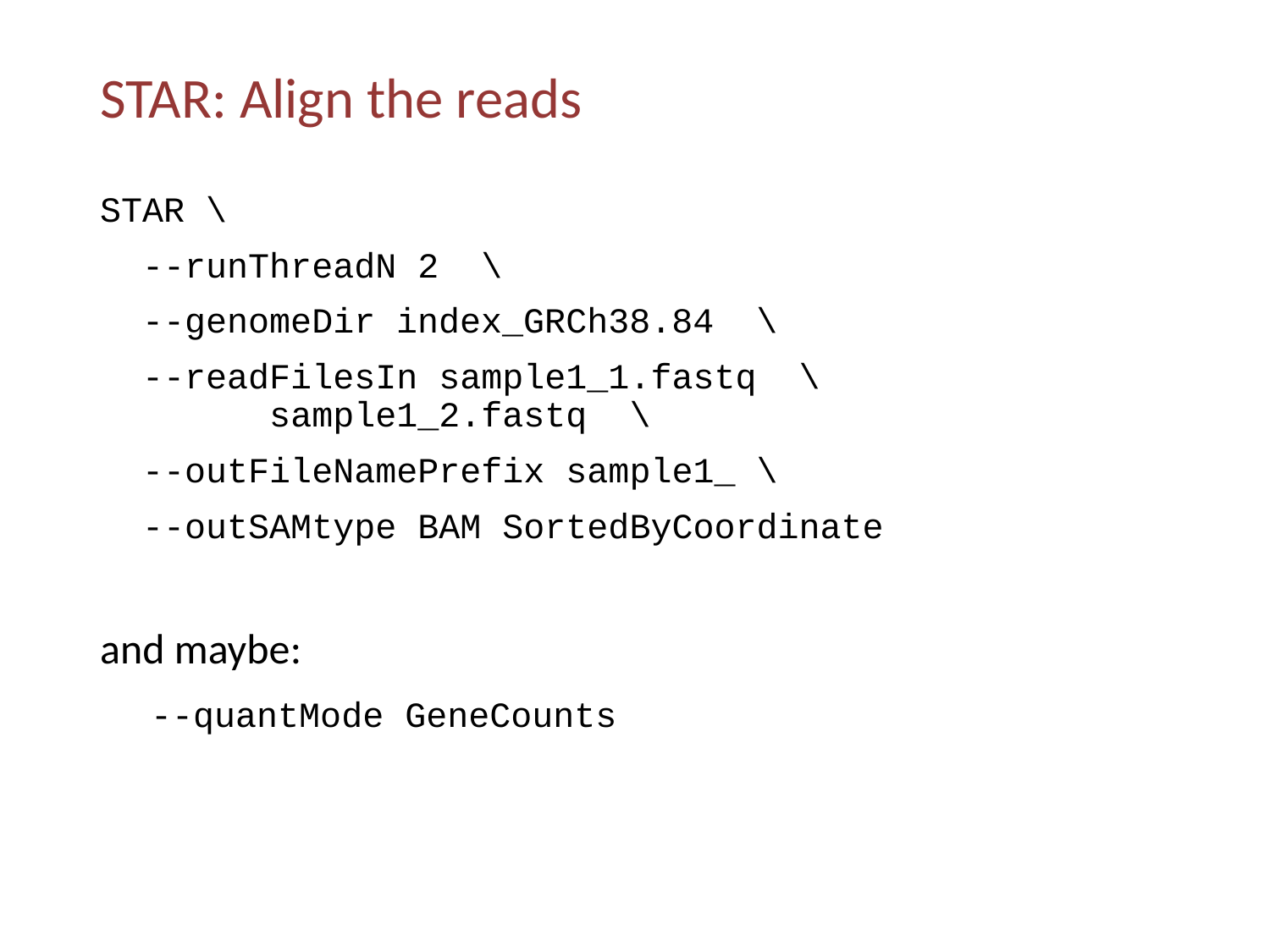

# STAR: Align the reads
STAR \
  --runThreadN 2  \
  --genomeDir index_GRCh38.84  \
  --readFilesIn sample1_1.fastq  \
        sample1_2.fastq  \
  --outFileNamePrefix sample1_ \
  --outSAMtype BAM SortedByCoordinate

and maybe:
  --quantMode GeneCounts